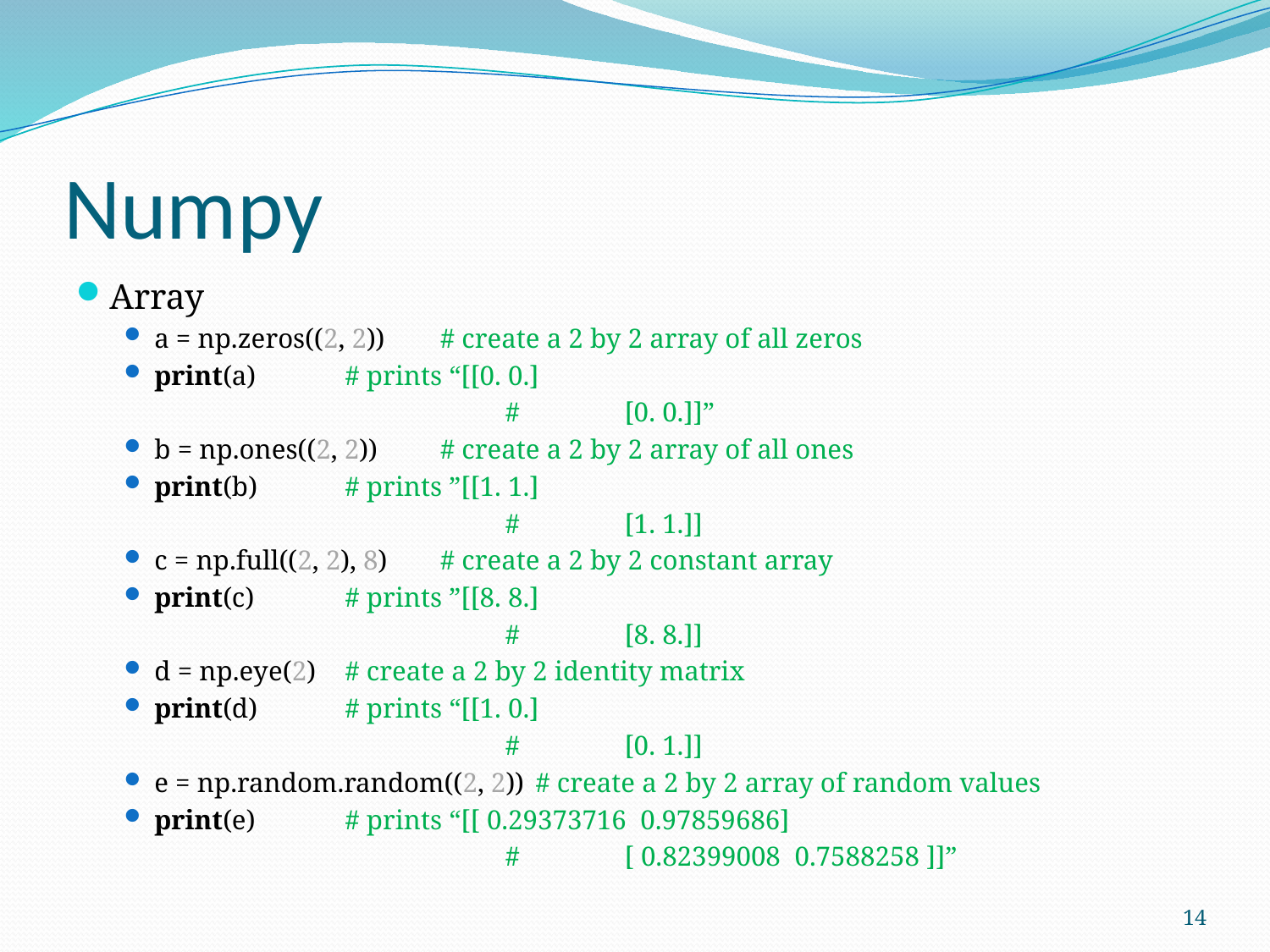

# Numpy
Array
a = np.zeros((2, 2)) 		# create a 2 by 2 array of all zeros
print(a) 			# prints “[[0. 0.]
 				#               [0. 0.]]”
b = np.ones((2, 2))		# create a 2 by 2 array of all ones
print(b)			# prints ”[[1. 1.]
				#               [1. 1.]]
c = np.full((2, 2), 8)		# create a 2 by 2 constant array
print(c)			# prints ”[[8. 8.]
				#               [8. 8.]]
d = np.eye(2)		# create a 2 by 2 identity matrix
print(d)			# prints “[[1. 0.]
				#               [0. 1.]]
e = np.random.random((2, 2)) 	# create a 2 by 2 array of random values
print(e)			# prints “[[ 0.29373716  0.97859686]
				#               [ 0.82399008  0.7588258 ]]”
14